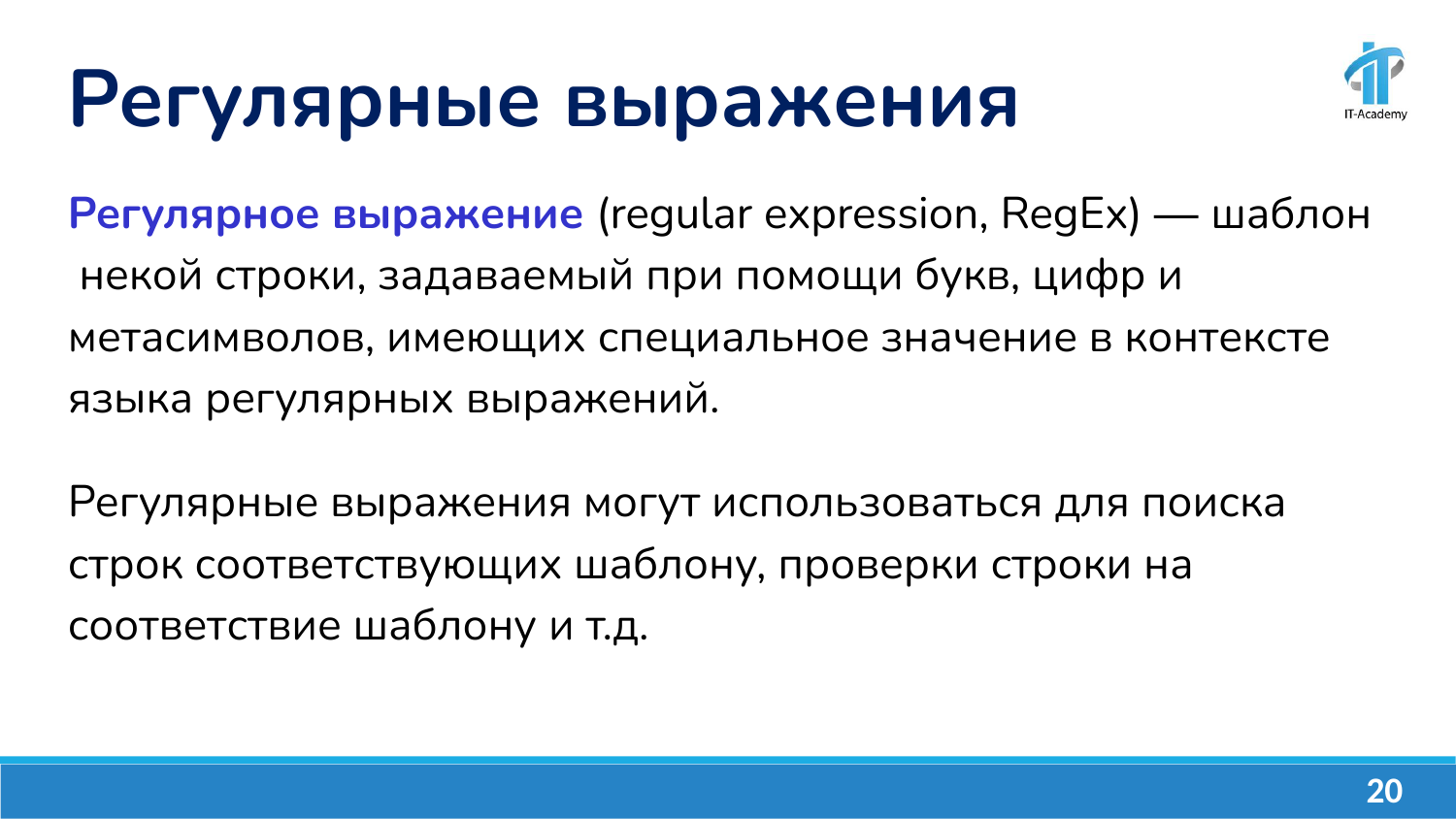

Регулярные выражения
Регулярное выражение (regular expression, RegEx) — шаблон   некой строки, задаваемый при помощи букв, цифр и метасимволов, имеющих специальное значение в контексте языка регулярных выражений.
Регулярные выражения могут использоваться для поиска строк соответствующих шаблону, проверки строки на соответствие шаблону и т.д.
20